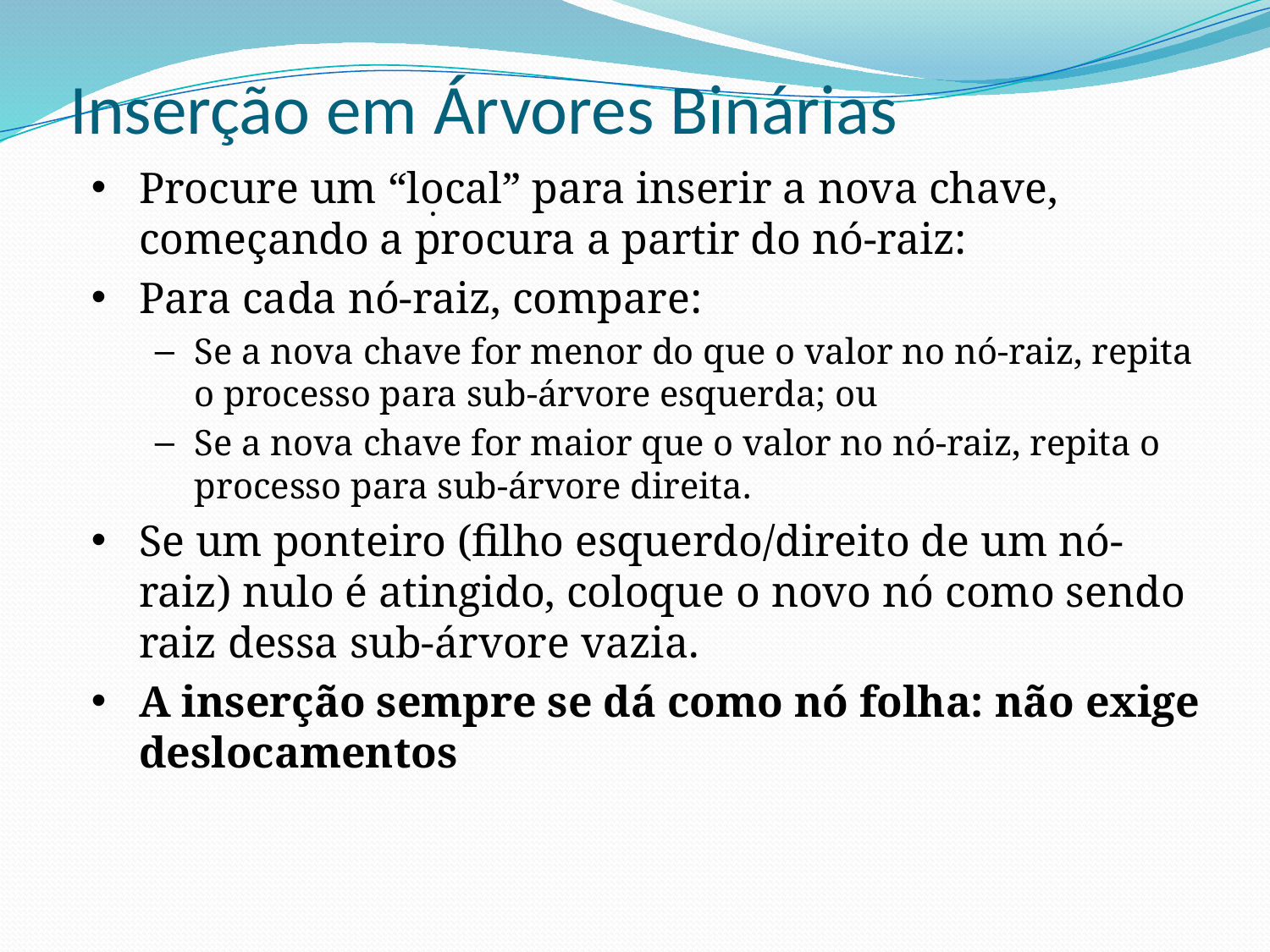

# Inserção em Árvores Binárias
Procure um “local” para inserir a nova chave, começando a procura a partir do nó-raiz:
Para cada nó-raiz, compare:
Se a nova chave for menor do que o valor no nó-raiz, repita o processo para sub-árvore esquerda; ou
Se a nova chave for maior que o valor no nó-raiz, repita o processo para sub-árvore direita.
Se um ponteiro (filho esquerdo/direito de um nó-raiz) nulo é atingido, coloque o novo nó como sendo raiz dessa sub-árvore vazia.
A inserção sempre se dá como nó folha: não exige deslocamentos

.